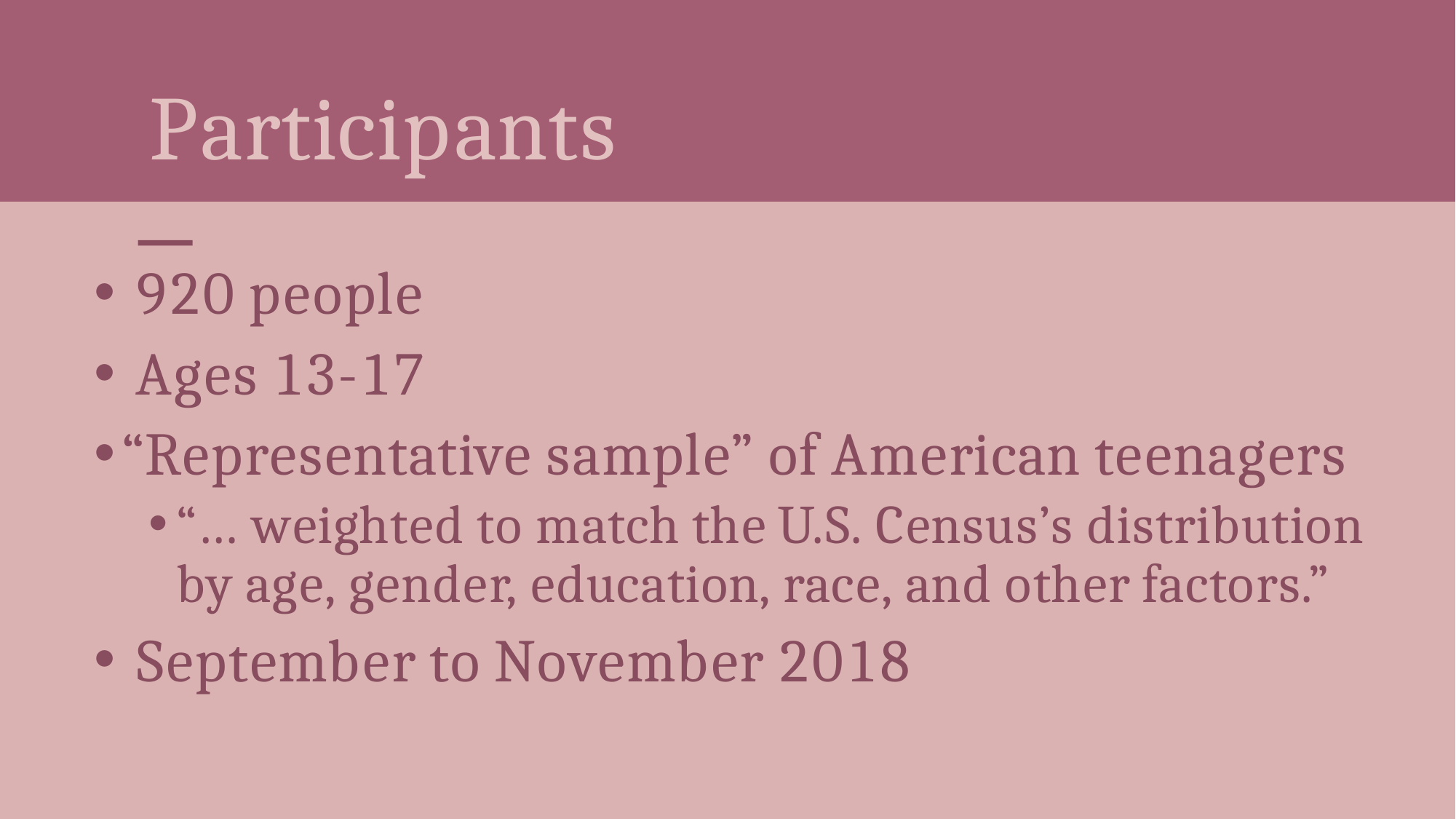

# Participants

 920 people
 Ages 13-17
“Representative sample” of American teenagers
“… weighted to match the U.S. Census’s distribution by age, gender, education, race, and other factors.”
 September to November 2018